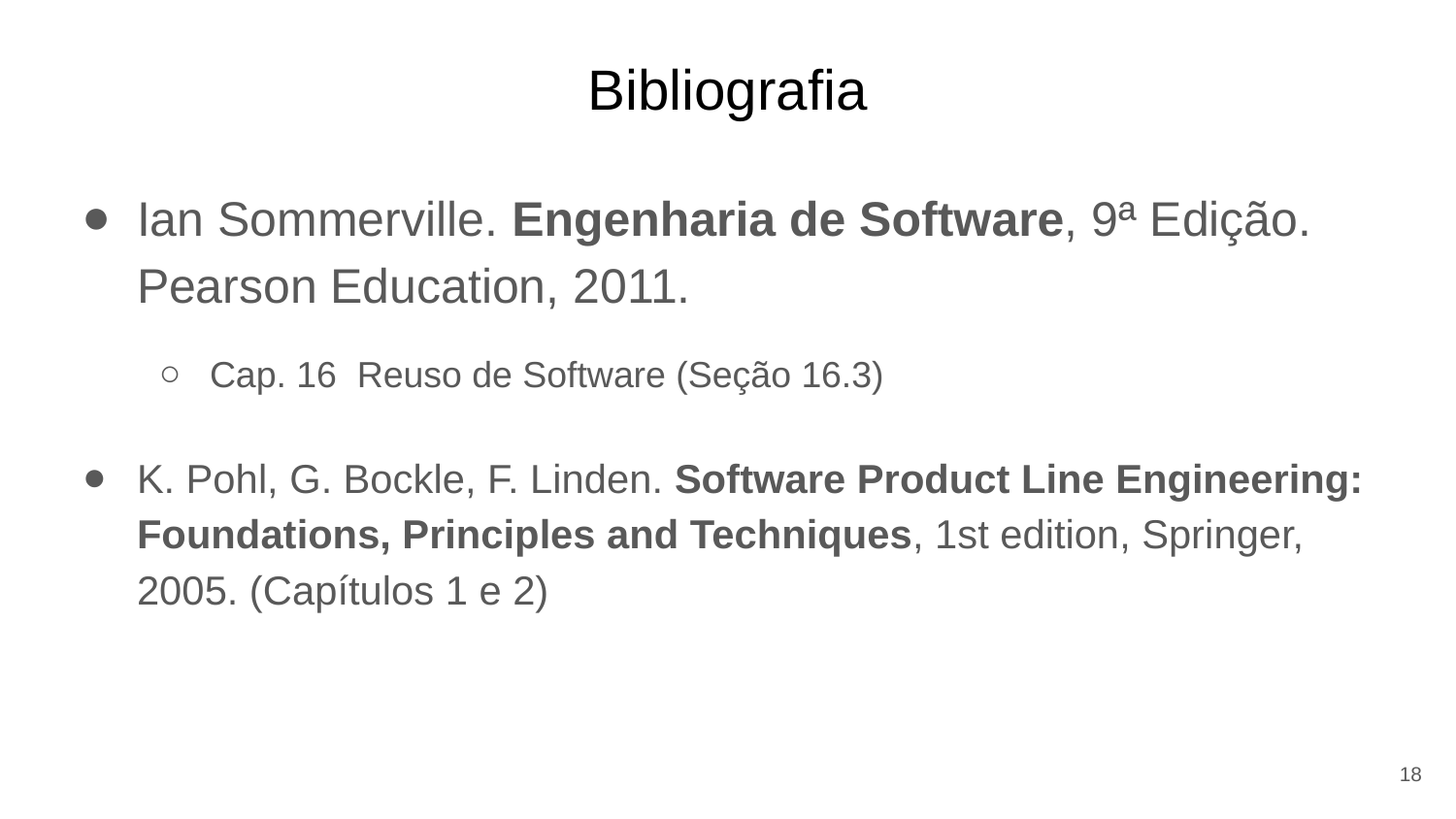

# Bibliografia
Ian Sommerville. Engenharia de Software, 9ª Edição. Pearson Education, 2011.
Cap. 16  Reuso de Software (Seção 16.3)

K. Pohl, G. Bockle, F. Linden. Software Product Line Engineering: Foundations, Principles and Techniques, 1st edition, Springer, 2005. (Capítulos 1 e 2)
18